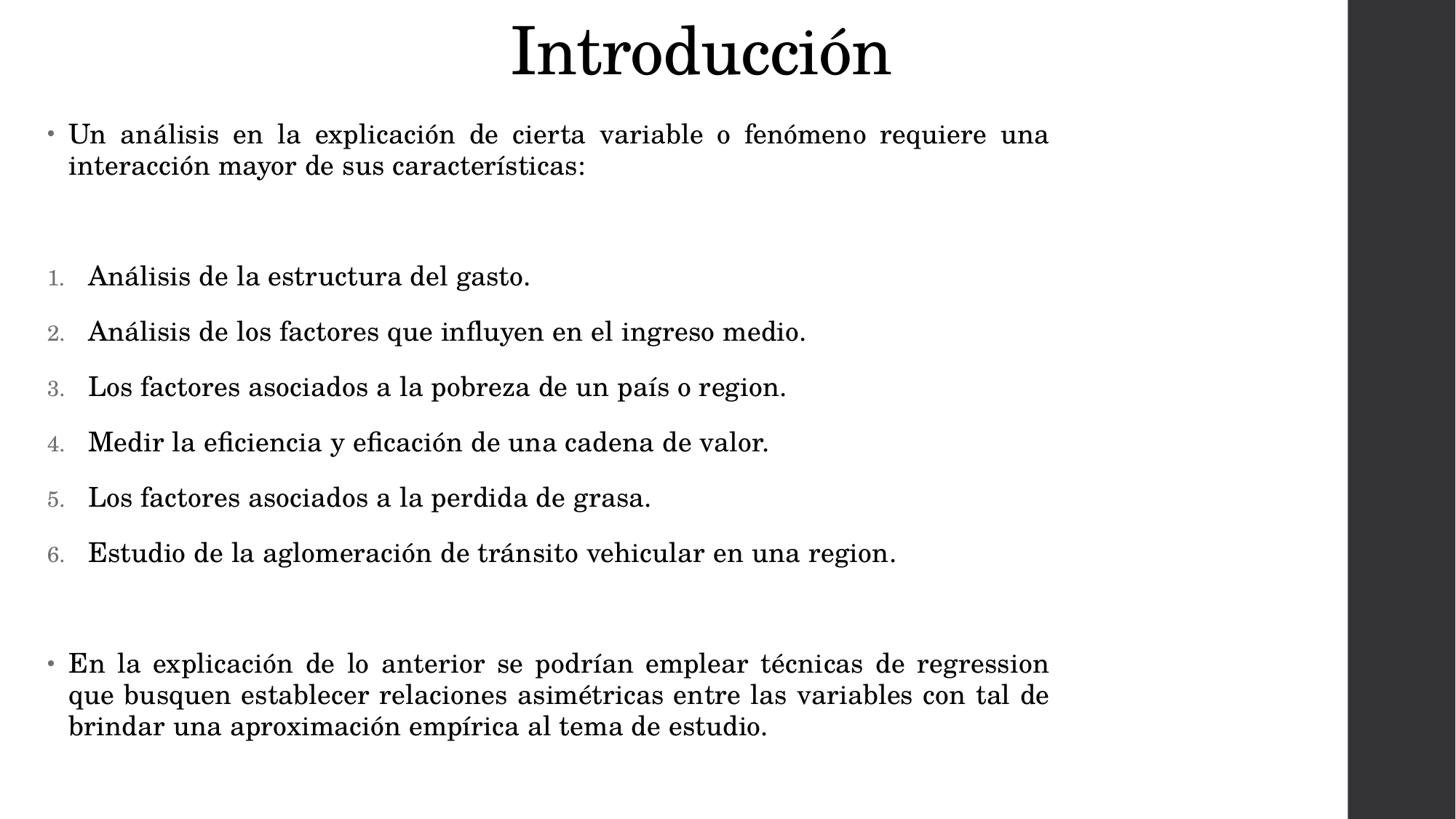

# Introducción
Un análisis en la explicación de cierta variable o fenómeno requiere una interacción mayor de sus características:

Análisis de la estructura del gasto.
Análisis de los factores que influyen en el ingreso medio.
Los factores asociados a la pobreza de un país o region.
Medir la eficiencia y eficación de una cadena de valor.
Los factores asociados a la perdida de grasa.
Estudio de la aglomeración de tránsito vehicular en una region.

En la explicación de lo anterior se podrían emplear técnicas de regression que busquen establecer relaciones asimétricas entre las variables con tal de brindar una aproximación empírica al tema de estudio.